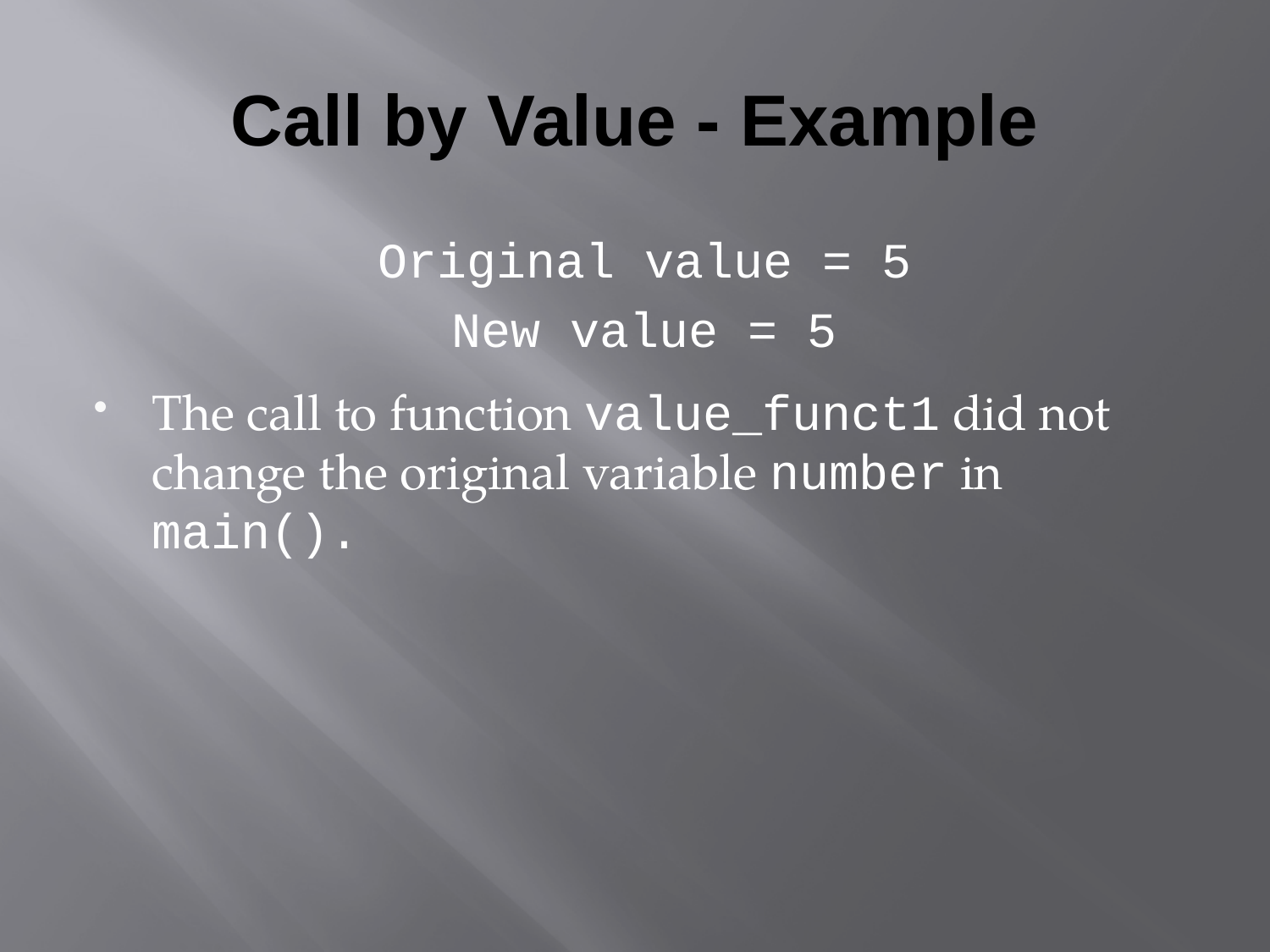

# Call by Value - Example
Original value = 5
New value = 5
The call to function value_funct1 did not change the original variable number in main().